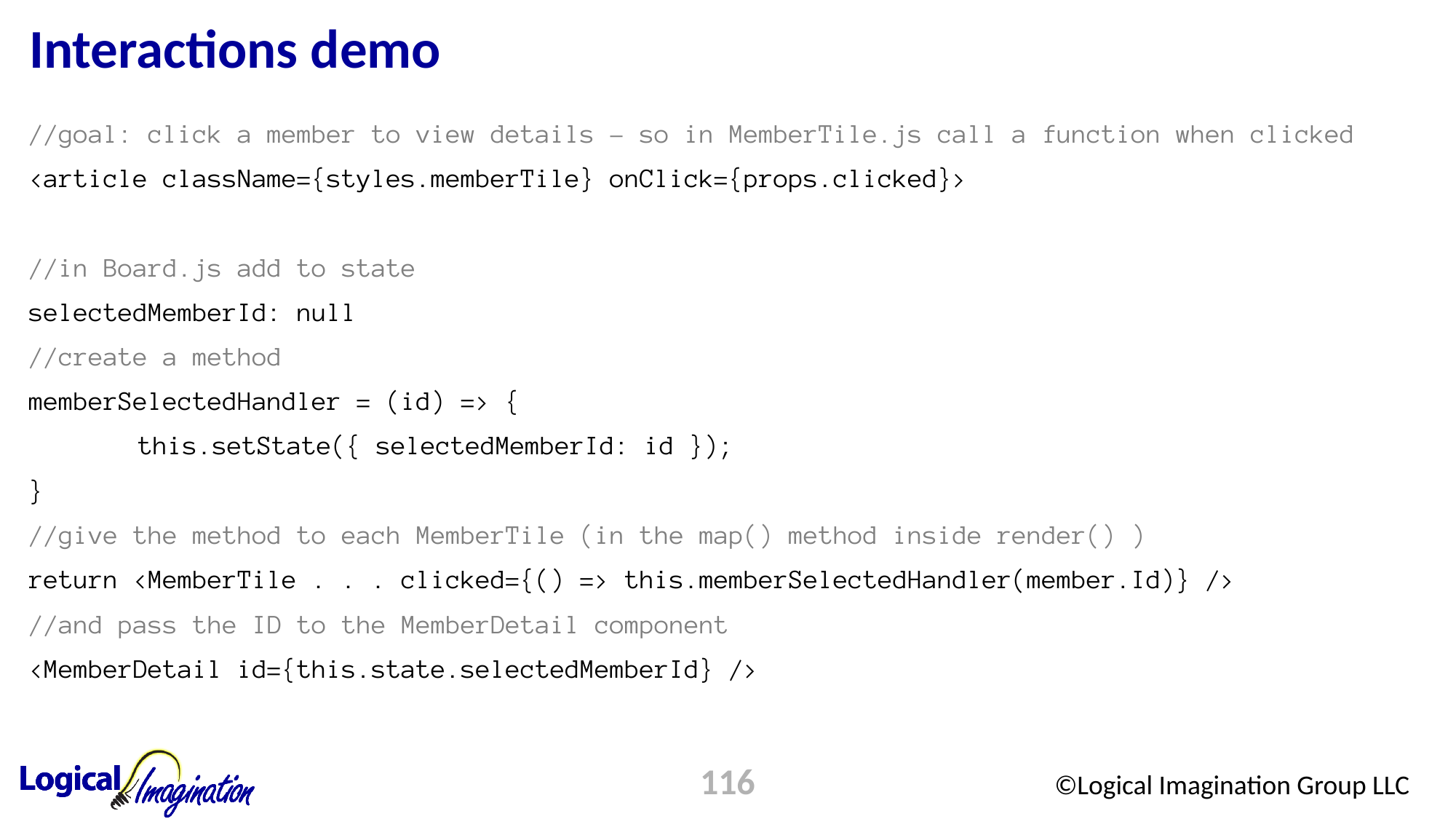

# Interactions demo
//goal: click a member to view details – so in MemberTile.js call a function when clicked
<article className={styles.memberTile} onClick={props.clicked}>

//in Board.js add to state
selectedMemberId: null
//create a method
memberSelectedHandler = (id) => {
	this.setState({ selectedMemberId: id });
}
//give the method to each MemberTile (in the map() method inside render() )
return <MemberTile . . . clicked={() => this.memberSelectedHandler(member.Id)} />
//and pass the ID to the MemberDetail component
<MemberDetail id={this.state.selectedMemberId} />
116